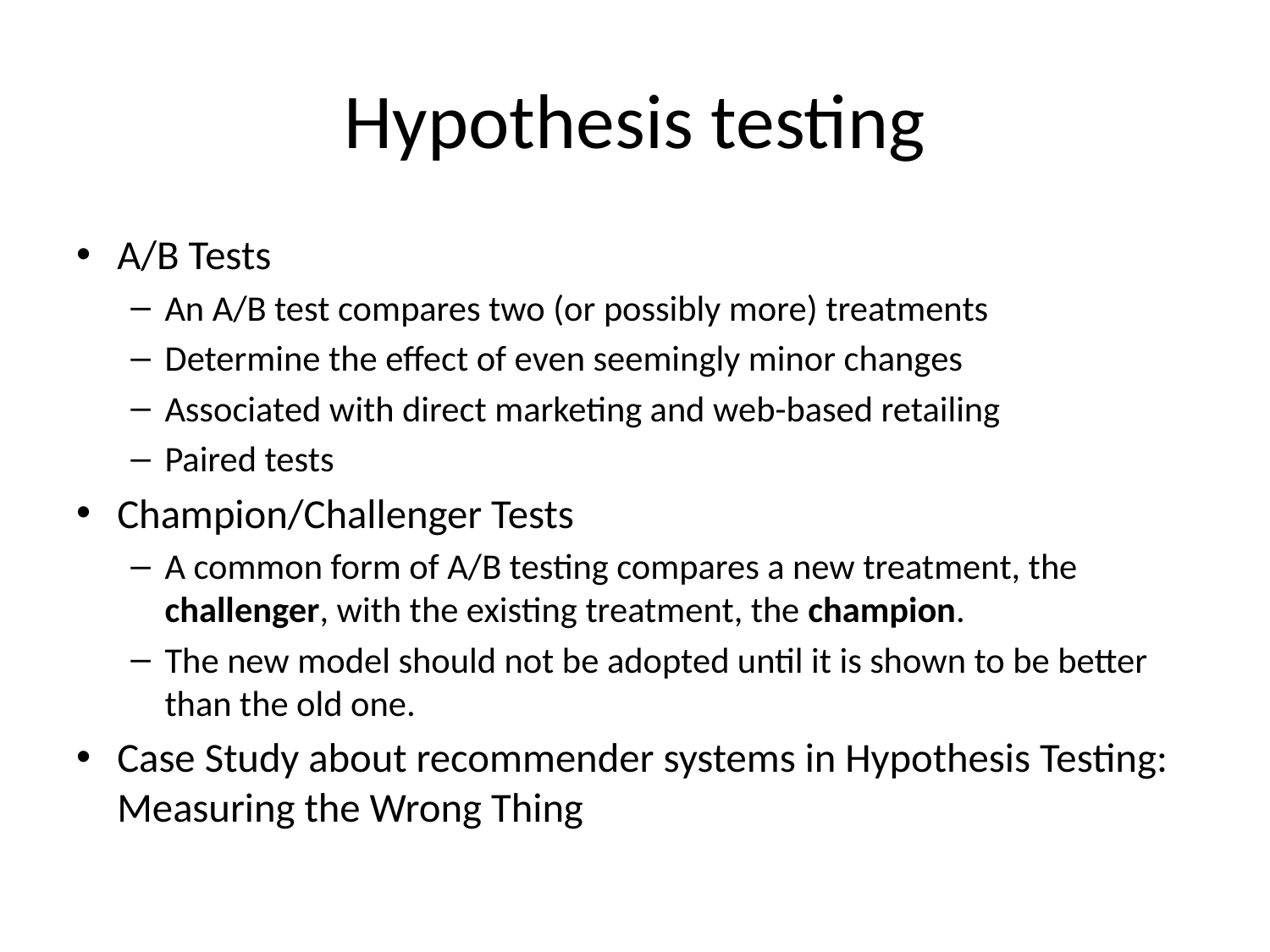

# Hypothesis testing
A/B Tests
An A/B test compares two (or possibly more) treatments
Determine the effect of even seemingly minor changes
Associated with direct marketing and web-based retailing
Paired tests
Champion/Challenger Tests
A common form of A/B testing compares a new treatment, the challenger, with the existing treatment, the champion.
The new model should not be adopted until it is shown to be better than the old one.
Case Study about recommender systems in Hypothesis Testing: Measuring the Wrong Thing